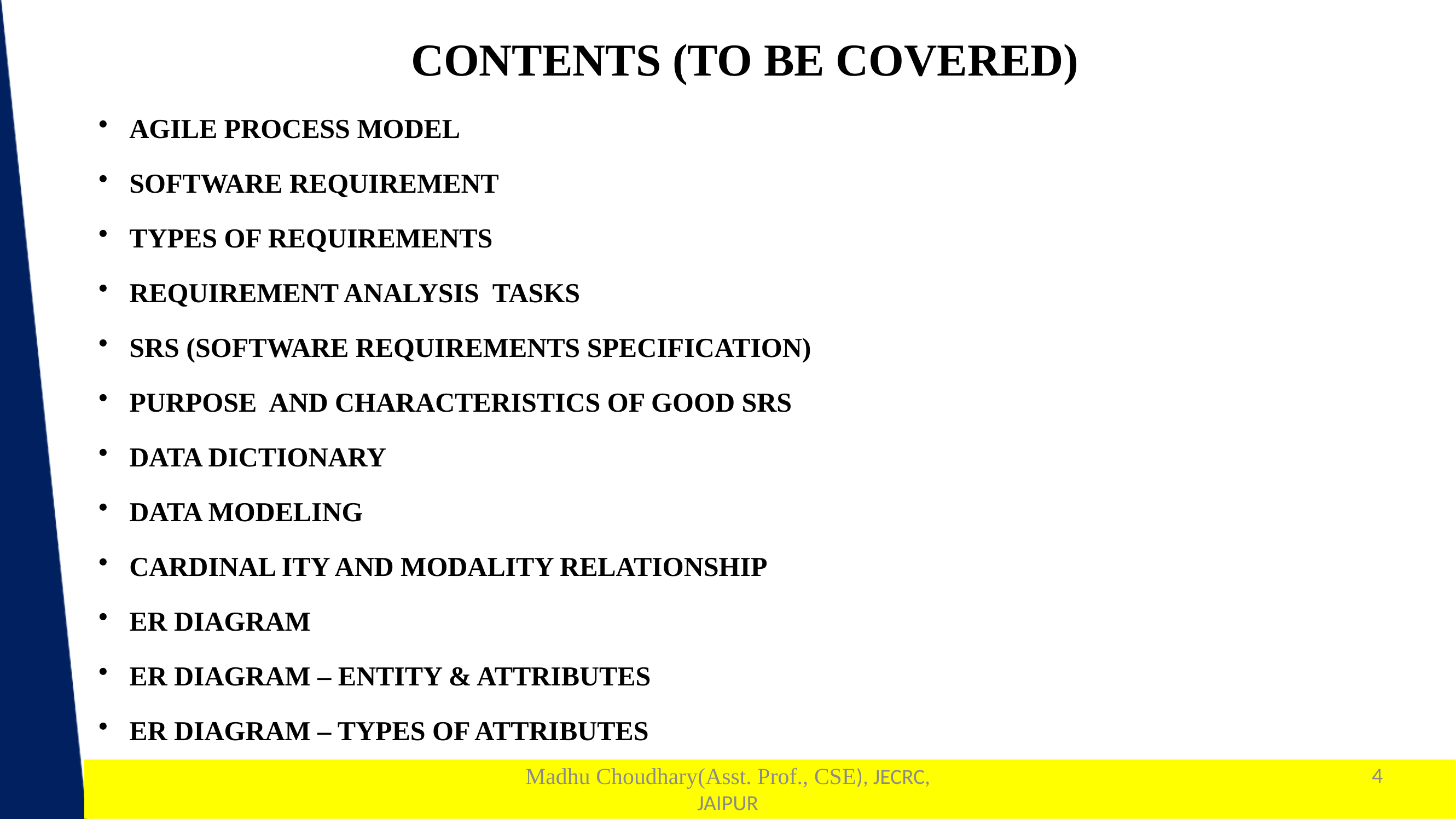

CONTENTS (TO BE COVERED)
AGILE PROCESS MODEL
SOFTWARE REQUIREMENT
TYPES OF REQUIREMENTS
REQUIREMENT ANALYSIS  TASKS
SRS (SOFTWARE REQUIREMENTS SPECIFICATION)
PURPOSE  AND CHARACTERISTICS OF GOOD SRS
DATA DICTIONARY
DATA MODELING
CARDINAL ITY AND MODALITY RELATIONSHIP
ER DIAGRAM
ER DIAGRAM – ENTITY & ATTRIBUTES
ER DIAGRAM – TYPES OF ATTRIBUTES

Madhu Choudhary(Asst. Prof., CSE), JECRC, JAIPUR
4
1